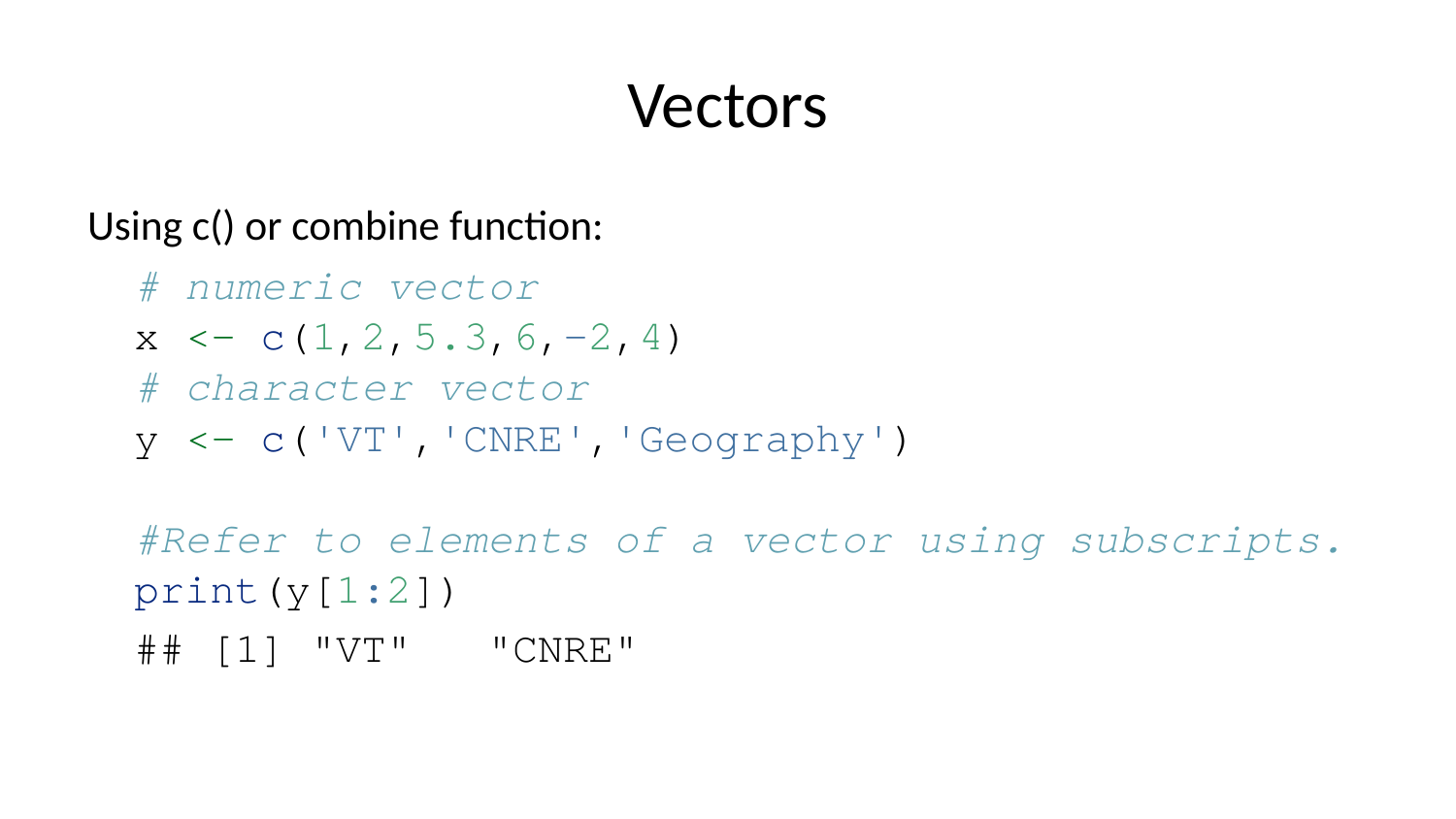

# Vectors
Using c() or combine function:
# numeric vector x <- c(1,2,5.3,6,-2,4) # character vector y <- c('VT','CNRE','Geography') #Refer to elements of a vector using subscripts. print(y[1:2])
## [1] "VT"   "CNRE"